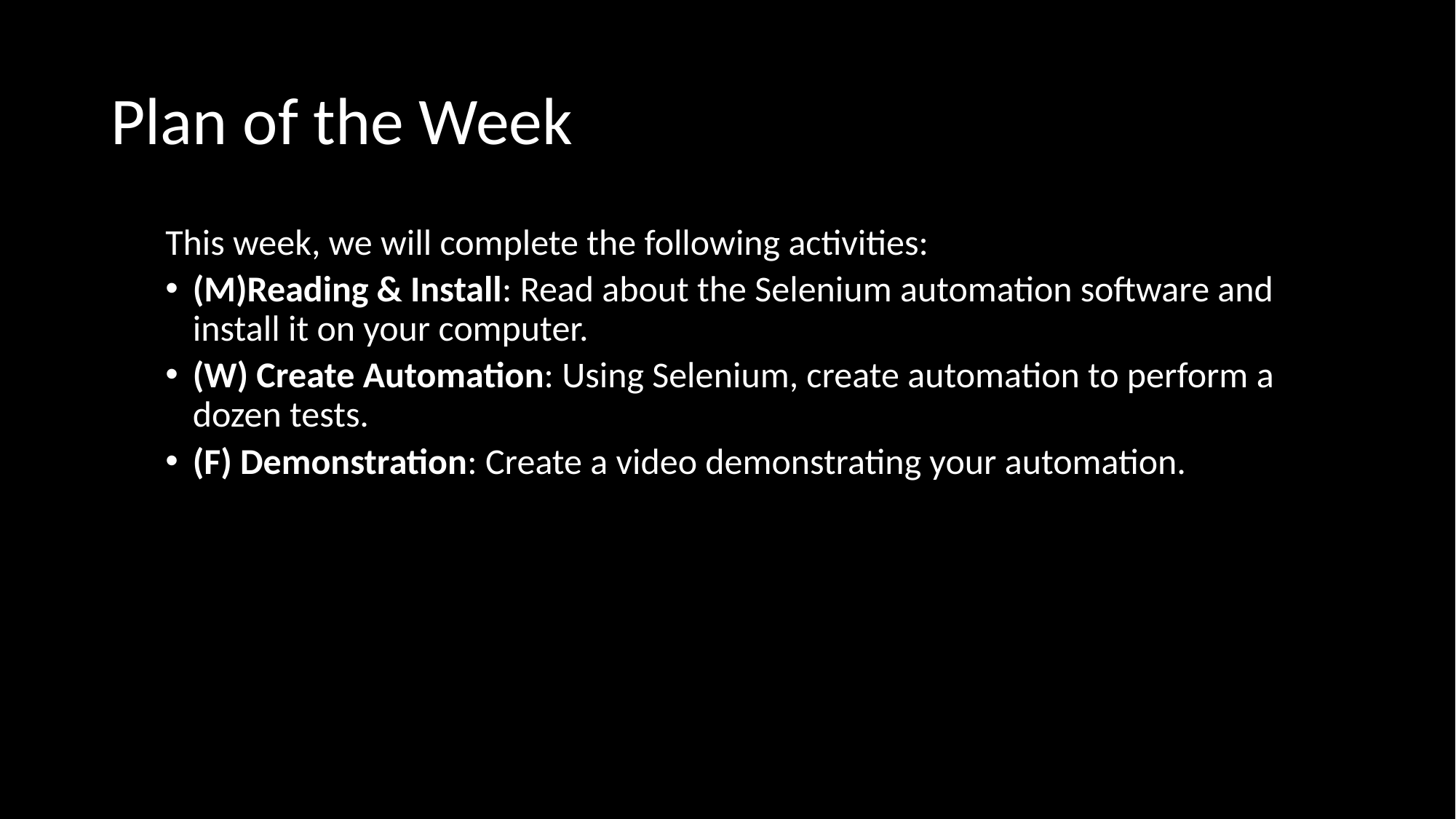

# Plan of the Week
This week, we will complete the following activities:
(M)Reading & Install: Read about the Selenium automation software and install it on your computer.
(W) Create Automation: Using Selenium, create automation to perform a dozen tests.
(F) Demonstration: Create a video demonstrating your automation.